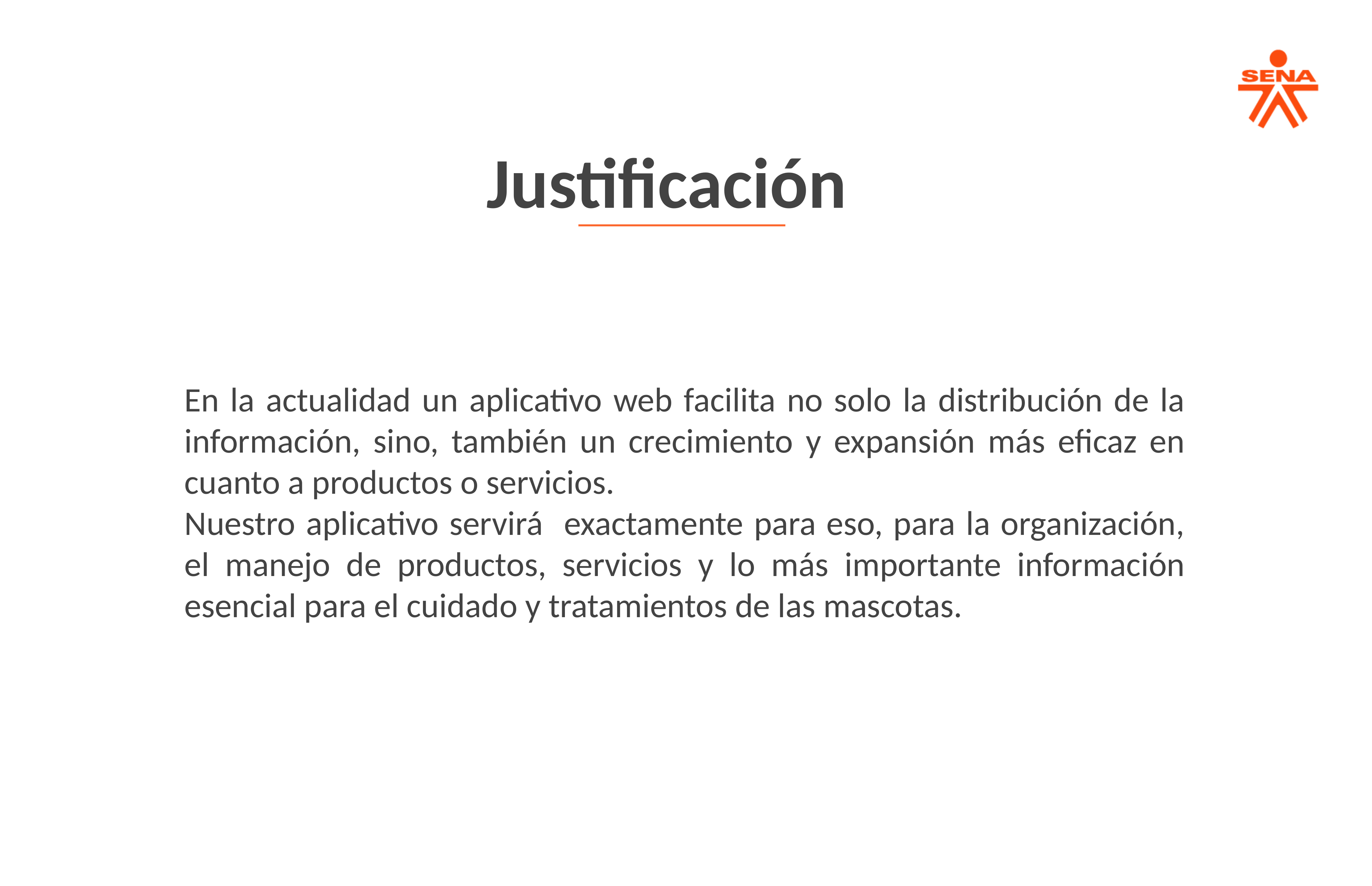

Justificación

En la actualidad un aplicativo web facilita no solo la distribución de la información, sino, también un crecimiento y expansión más eficaz en cuanto a productos o servicios.
Nuestro aplicativo servirá  exactamente para eso, para la organización, el manejo de productos, servicios y lo más importante información esencial para el cuidado y tratamientos de las mascotas.